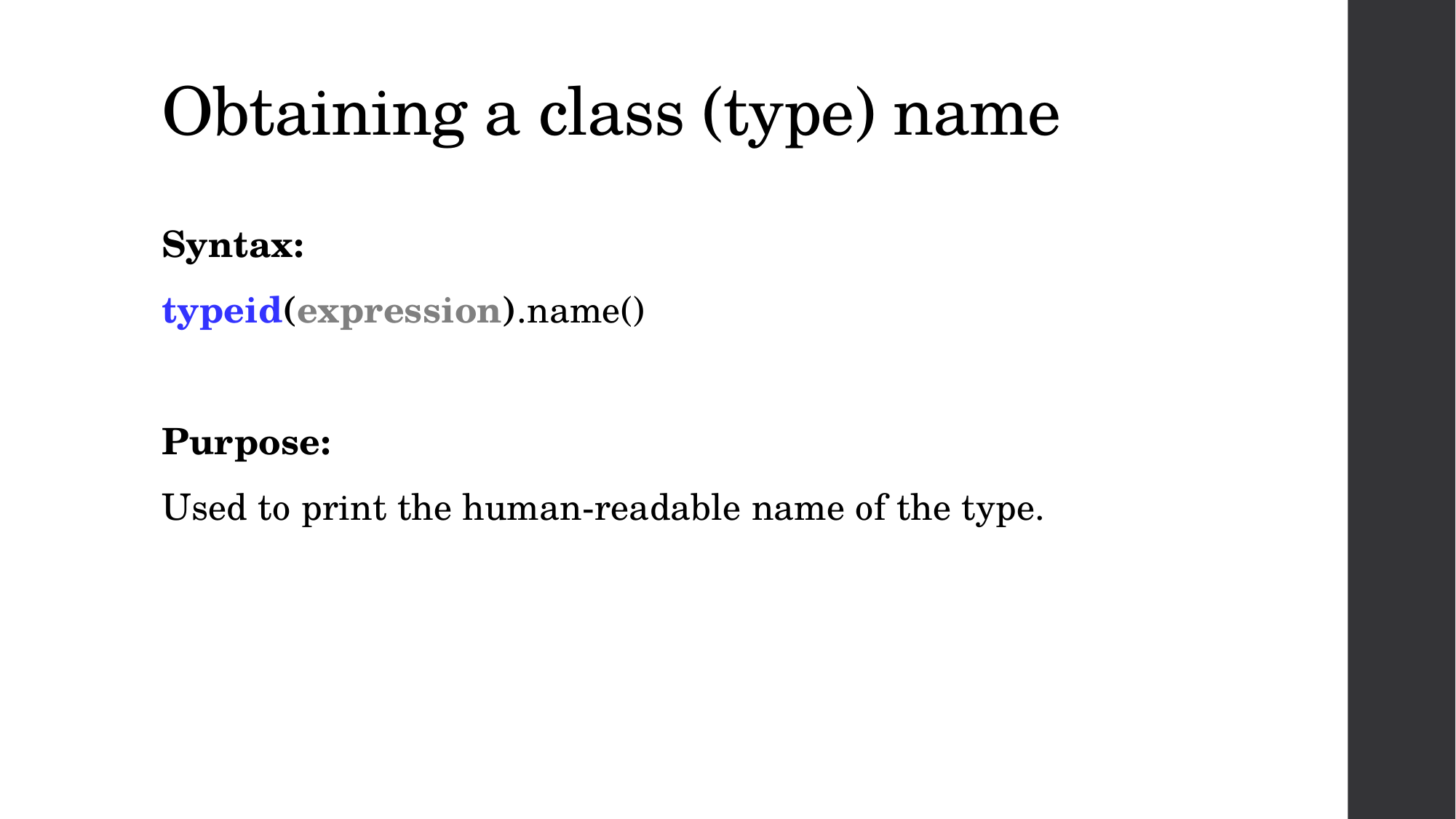

# Obtaining a class (type) name
Syntax:
typeid(expression).name()

Purpose:
Used to print the human-readable name of the type.